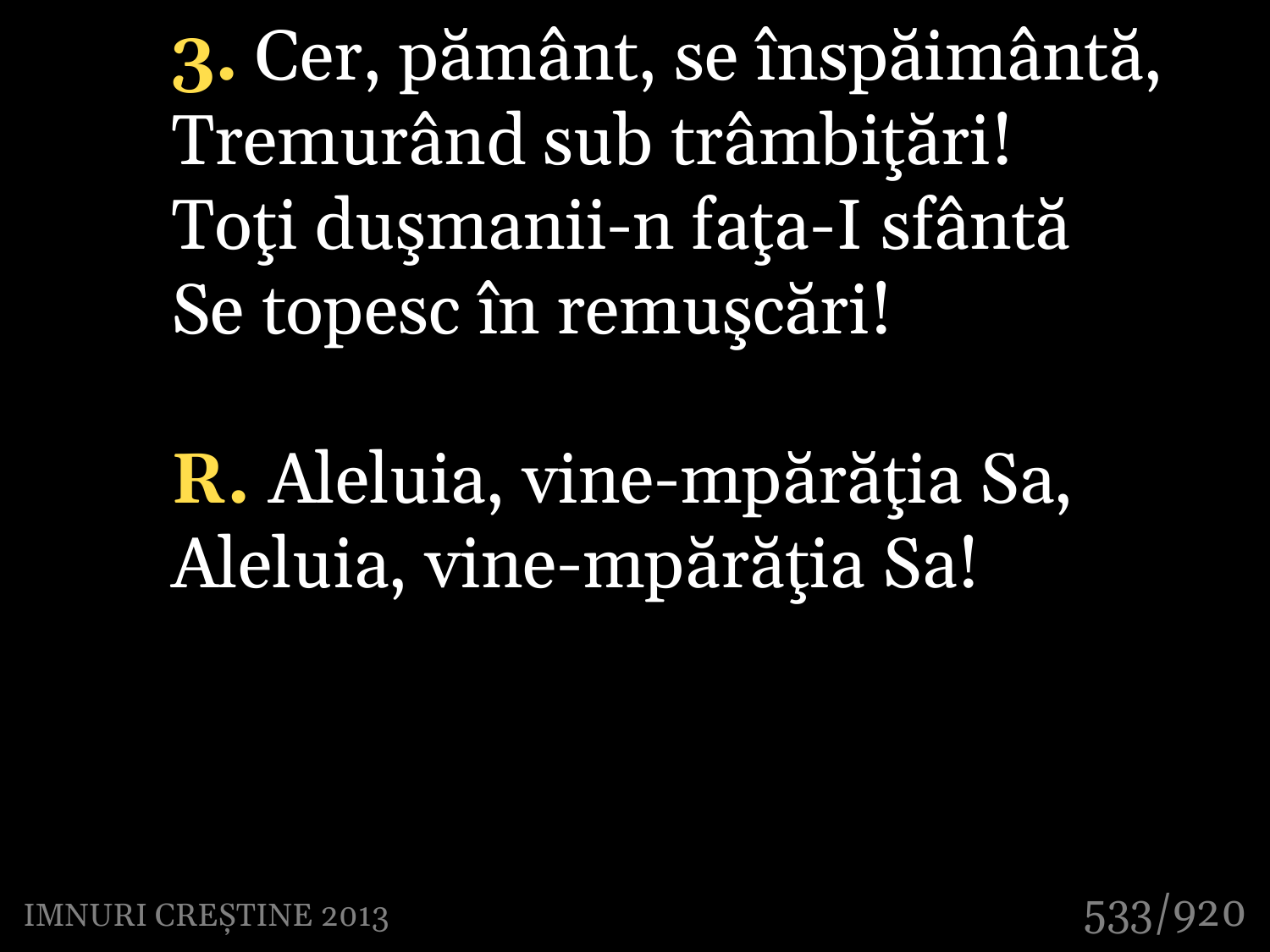

3. Cer, pământ, se înspăimântă,
Tremurând sub trâmbiţări!
Toţi duşmanii-n faţa-I sfântă
Se topesc în remuşcări!

R. Aleluia, vine-mpărăţia Sa,
Aleluia, vine-mpărăţia Sa!
533/920
IMNURI CREȘTINE 2013